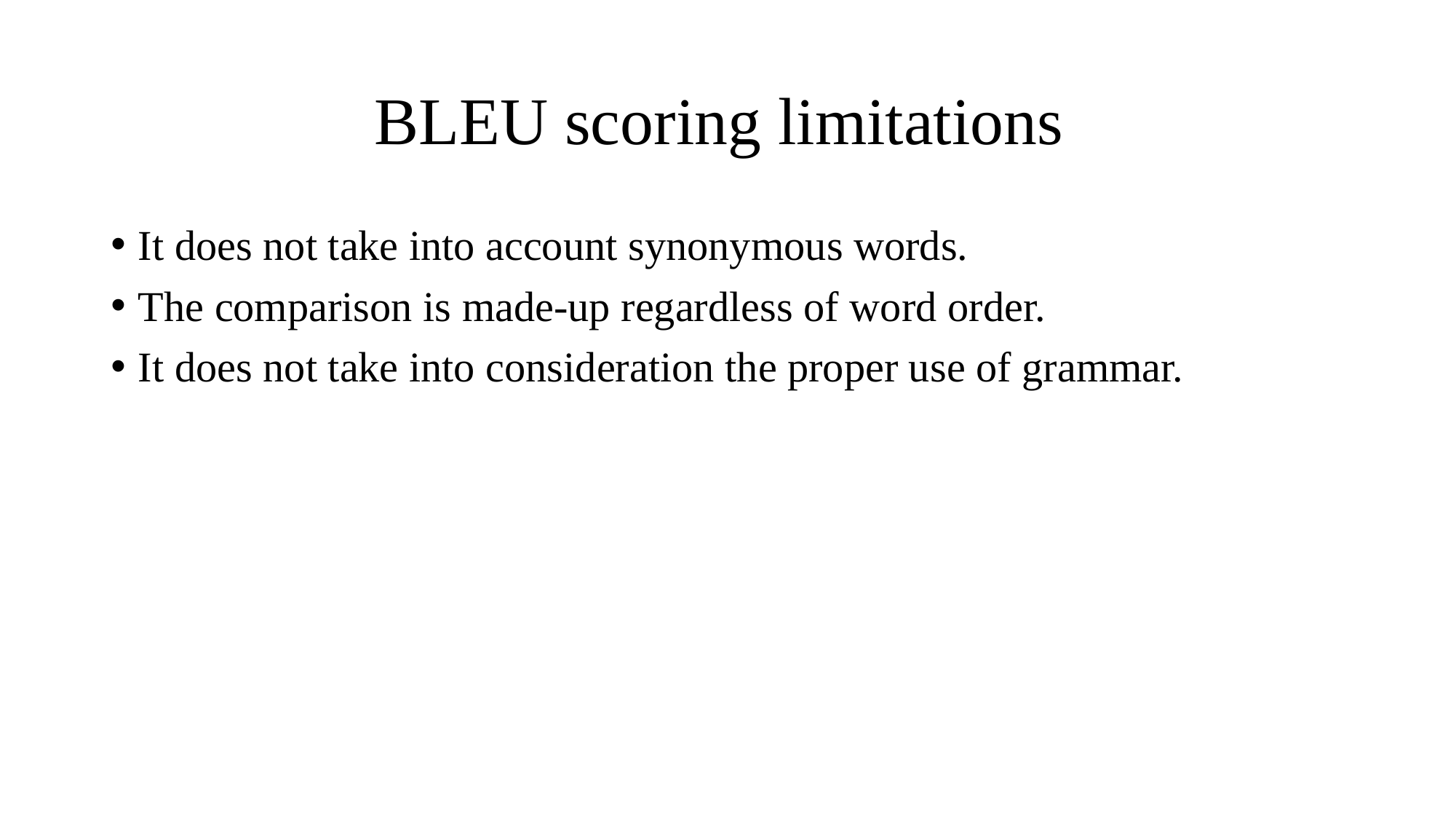

# BLEU scoring limitations
It does not take into account synonymous words.
The comparison is made-up regardless of word order.
It does not take into consideration the proper use of grammar.